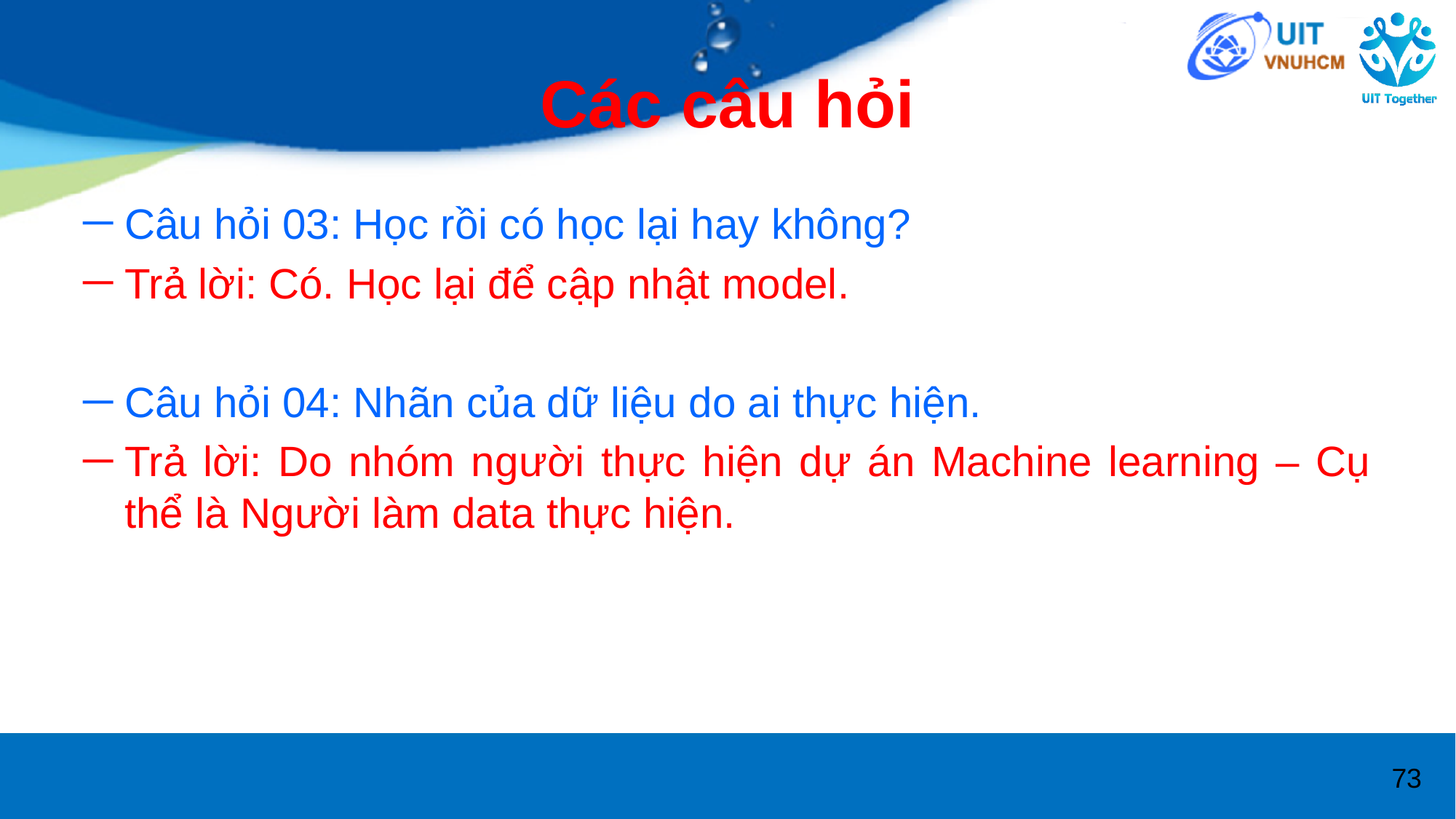

# Các câu hỏi
Câu hỏi 03: Học rồi có học lại hay không?
Trả lời: Có. Học lại để cập nhật model.

Câu hỏi 04: Nhãn của dữ liệu do ai thực hiện.
Trả lời: Do nhóm người thực hiện dự án Machine learning – Cụ thể là Người làm data thực hiện.